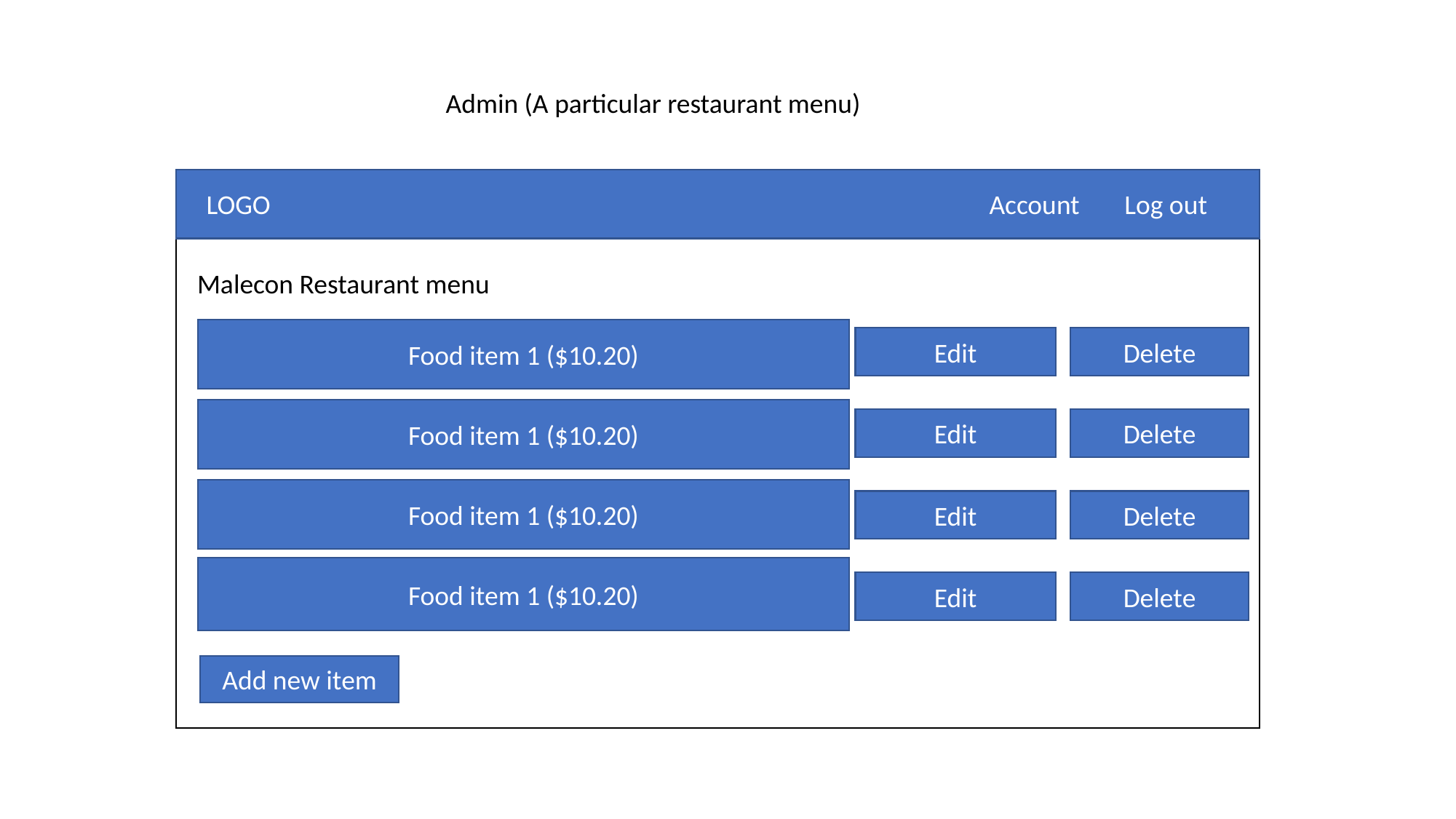

Admin (A particular restaurant menu)

LOGO
Account
Log out
Malecon Restaurant menu
Food item 1 ($10.20)
Food item 1 ($10.20)
Food item 1 ($10.20)
Food item 1 ($10.20)
Edit
Delete
Edit
Delete
Edit
Delete
Edit
Delete
Add new item